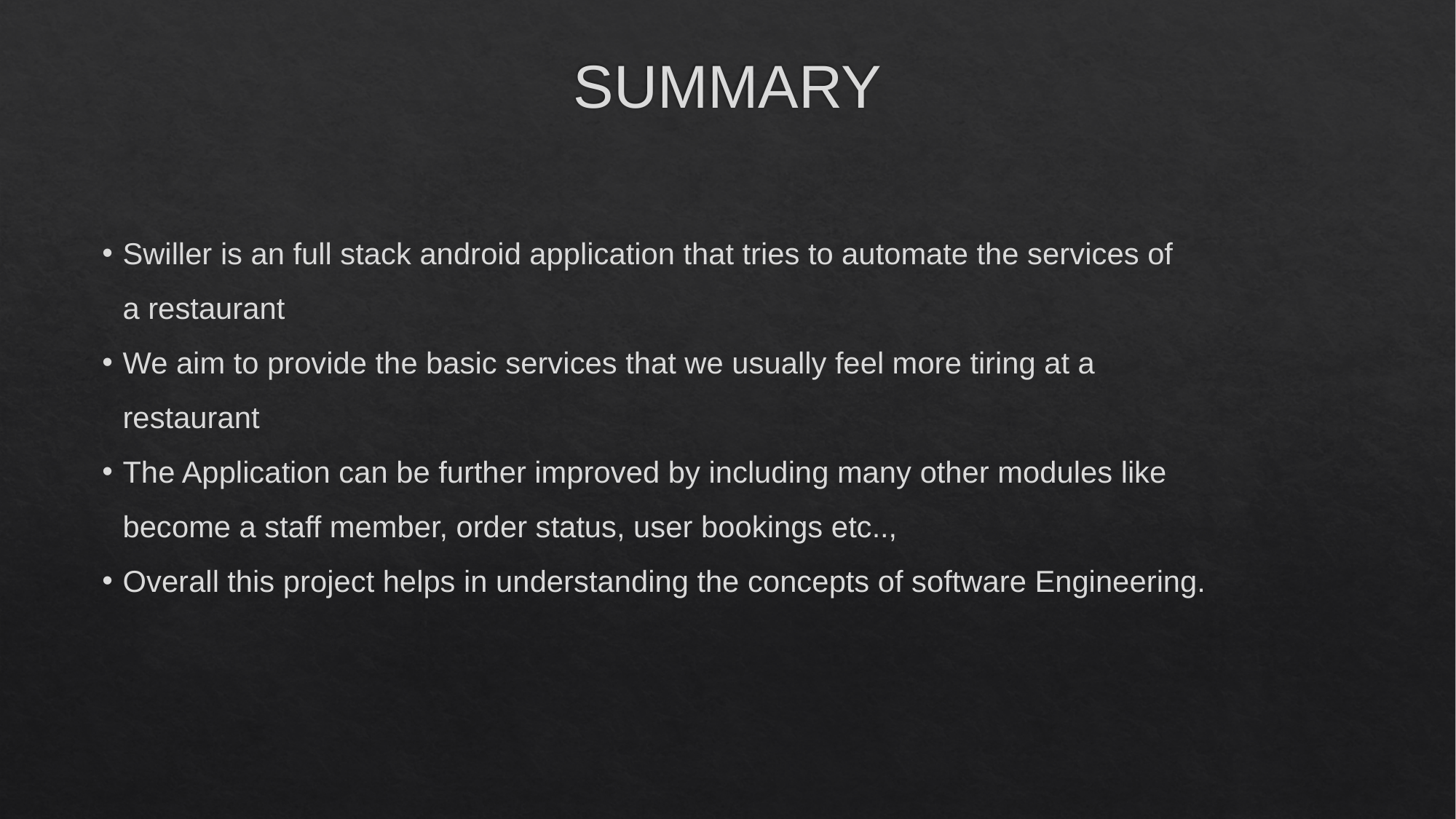

# SUMMARY
Swiller is an full stack android application that tries to automate the services of a restaurant
We aim to provide the basic services that we usually feel more tiring at a restaurant
The Application can be further improved by including many other modules like become a staff member, order status, user bookings etc..,
Overall this project helps in understanding the concepts of software Engineering.